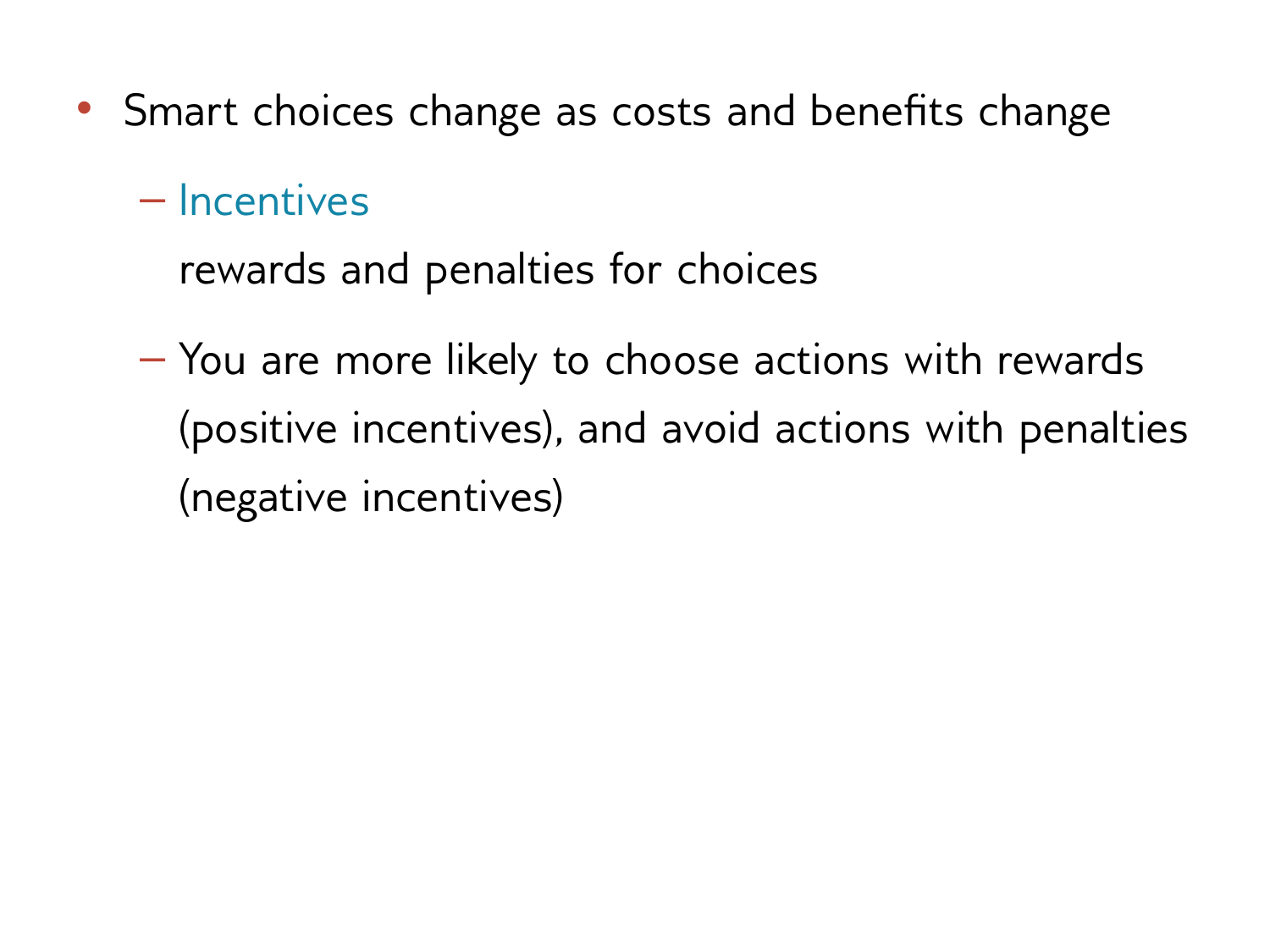

Smart choices change as costs and benefits change
Incentives
rewards and penalties for choices
You are more likely to choose actions with rewards (positive incentives), and avoid actions with penalties (negative incentives)